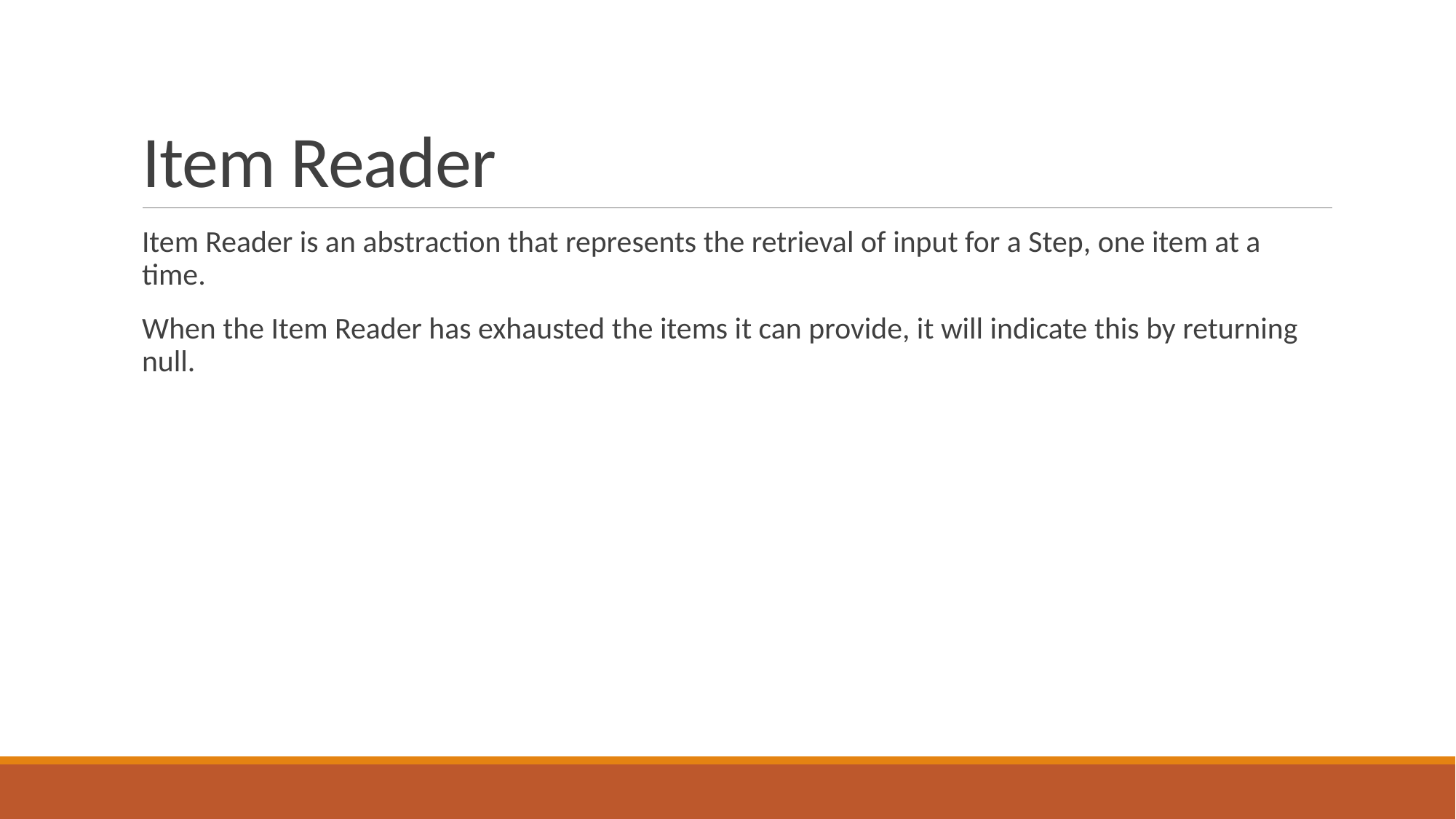

# Item Reader
Item Reader is an abstraction that represents the retrieval of input for a Step, one item at a time.
When the Item Reader has exhausted the items it can provide, it will indicate this by returning null.